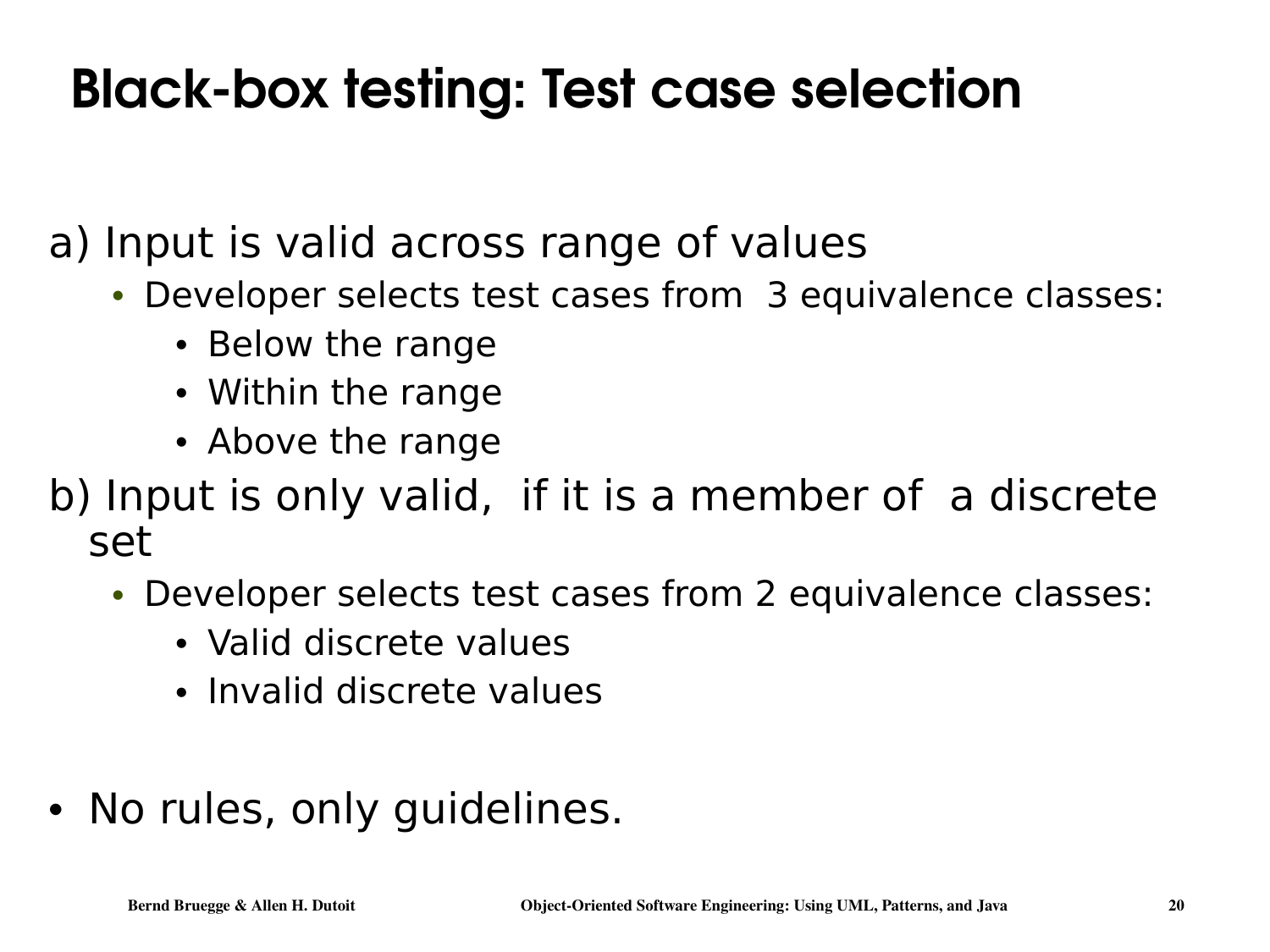

# Black-box testing: Test case selection

a) Input is valid across range of values
Developer selects test cases from  3 equivalence classes:
Below the range
Within the range
Above the range
b) Input is only valid,  if it is a member of  a discrete set
Developer selects test cases from 2 equivalence classes:
Valid discrete values
Invalid discrete values

No rules, only guidelines.